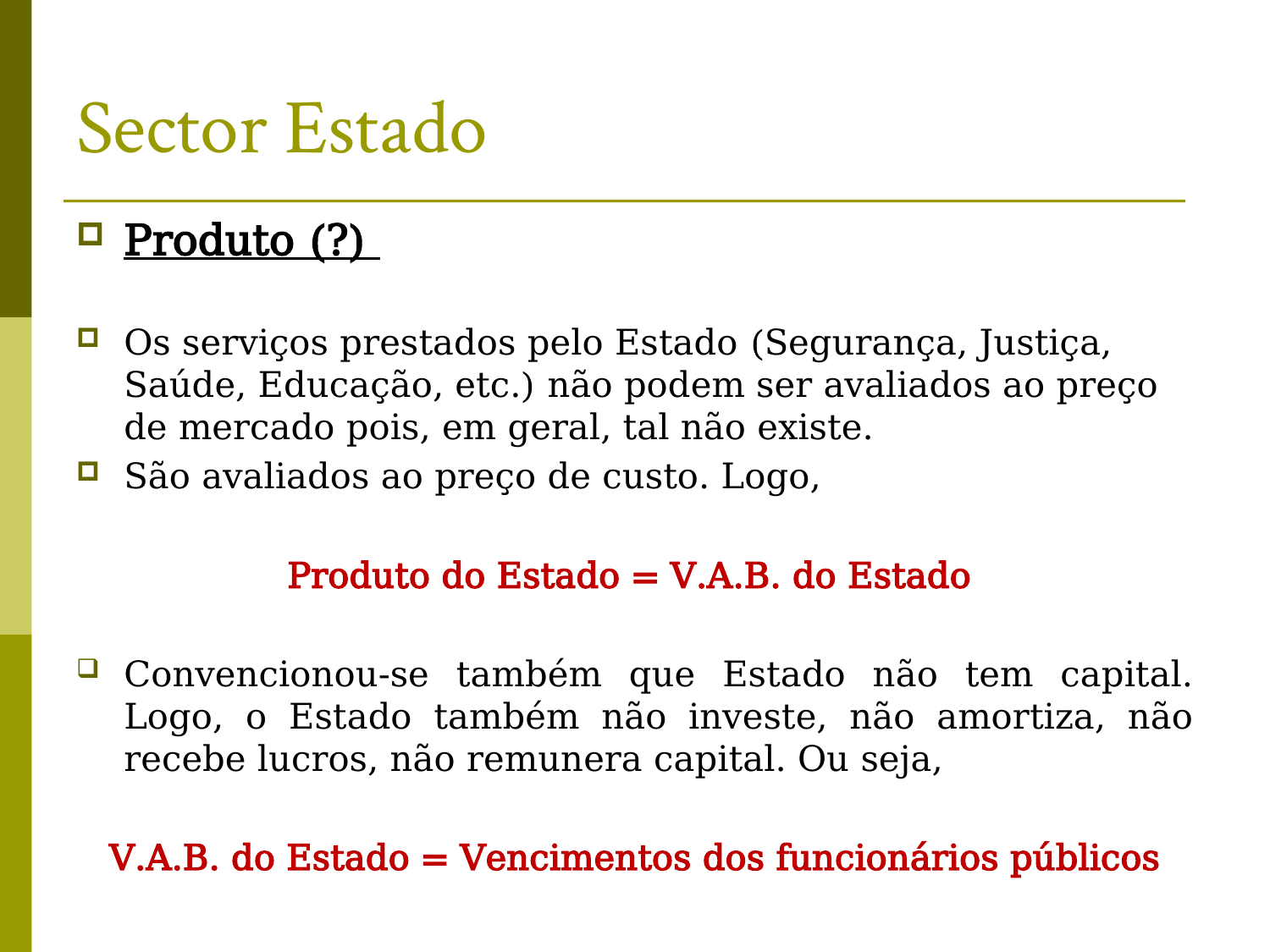

# Sector Estado
Produto (?)

Os serviços prestados pelo Estado (Segurança, Justiça, Saúde, Educação, etc.) não podem ser avaliados ao preço de mercado pois, em geral, tal não existe.
São avaliados ao preço de custo. Logo,

Produto do Estado = V.A.B. do Estado

Convencionou-se também que Estado não tem capital. Logo, o Estado também não investe, não amortiza, não recebe lucros, não remunera capital. Ou seja,

V.A.B. do Estado = Vencimentos dos funcionários públicos